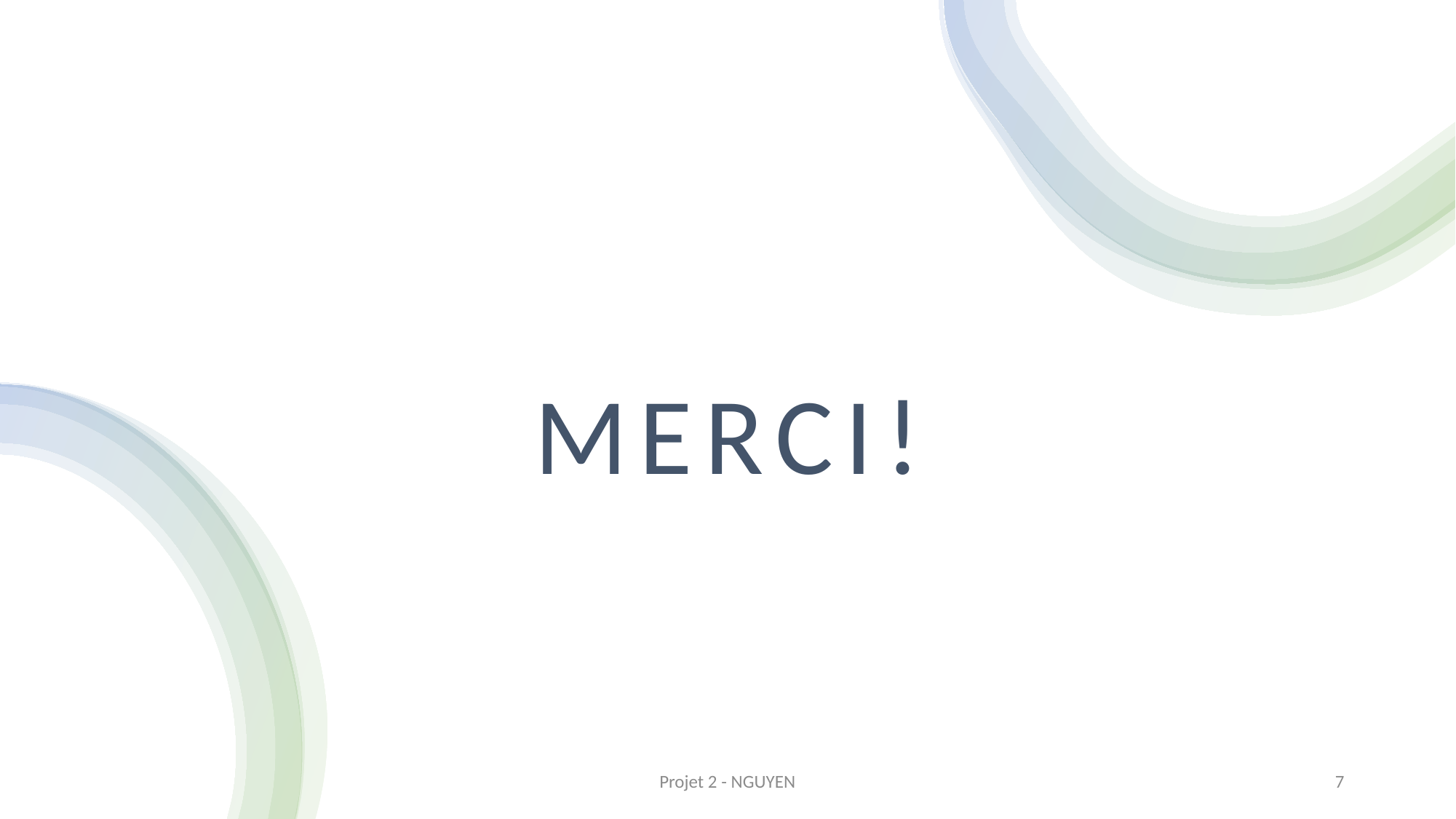

# MERCI!

Projet 2 - NGUYEN
7